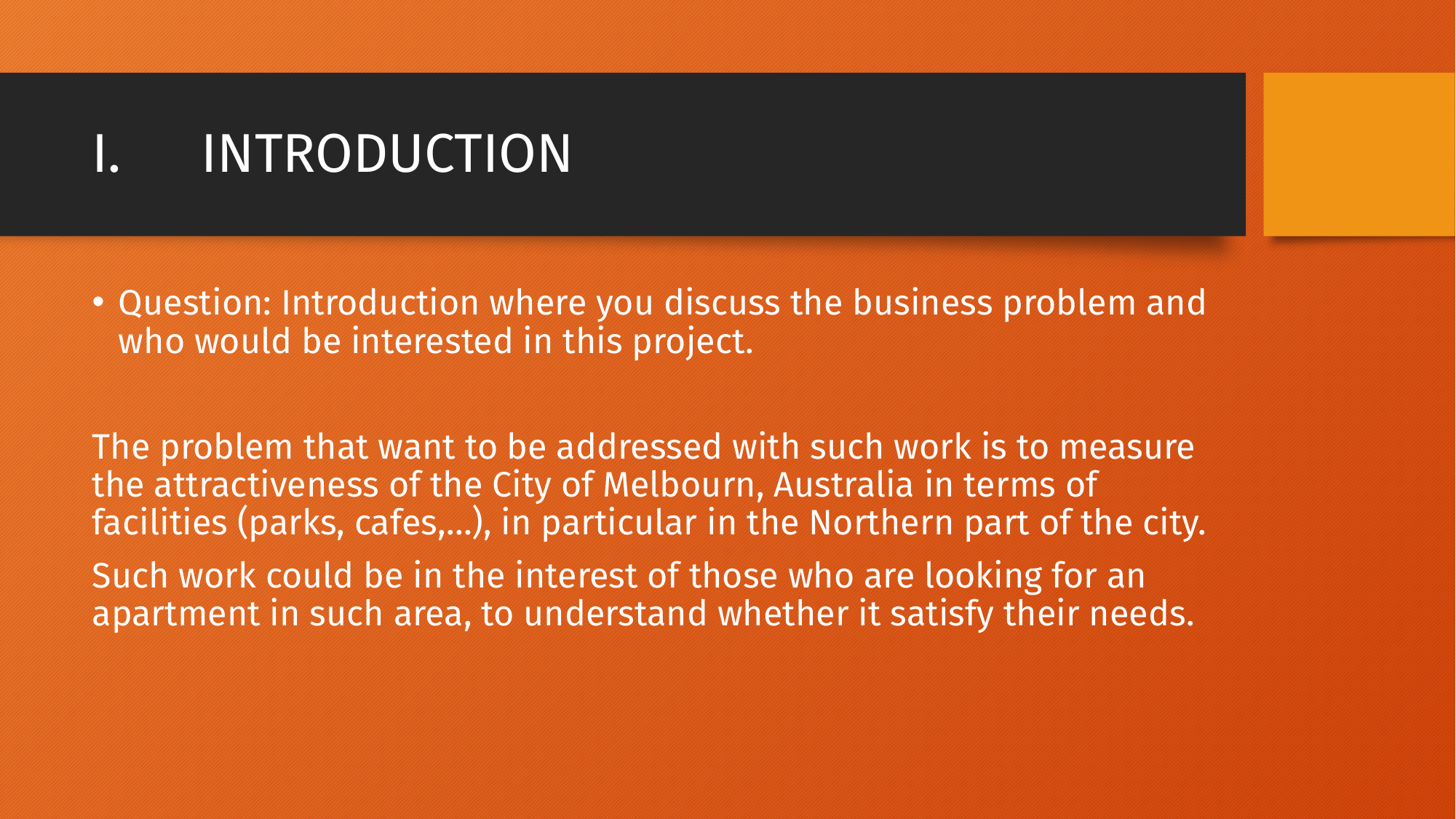

# I.	INTRODUCTION
Question: Introduction where you discuss the business problem and who would be interested in this project.

The problem that want to be addressed with such work is to measure the attractiveness of the City of Melbourn, Australia in terms of facilities (parks, cafes,…), in particular in the Northern part of the city.
Such work could be in the interest of those who are looking for an apartment in such area, to understand whether it satisfy their needs.